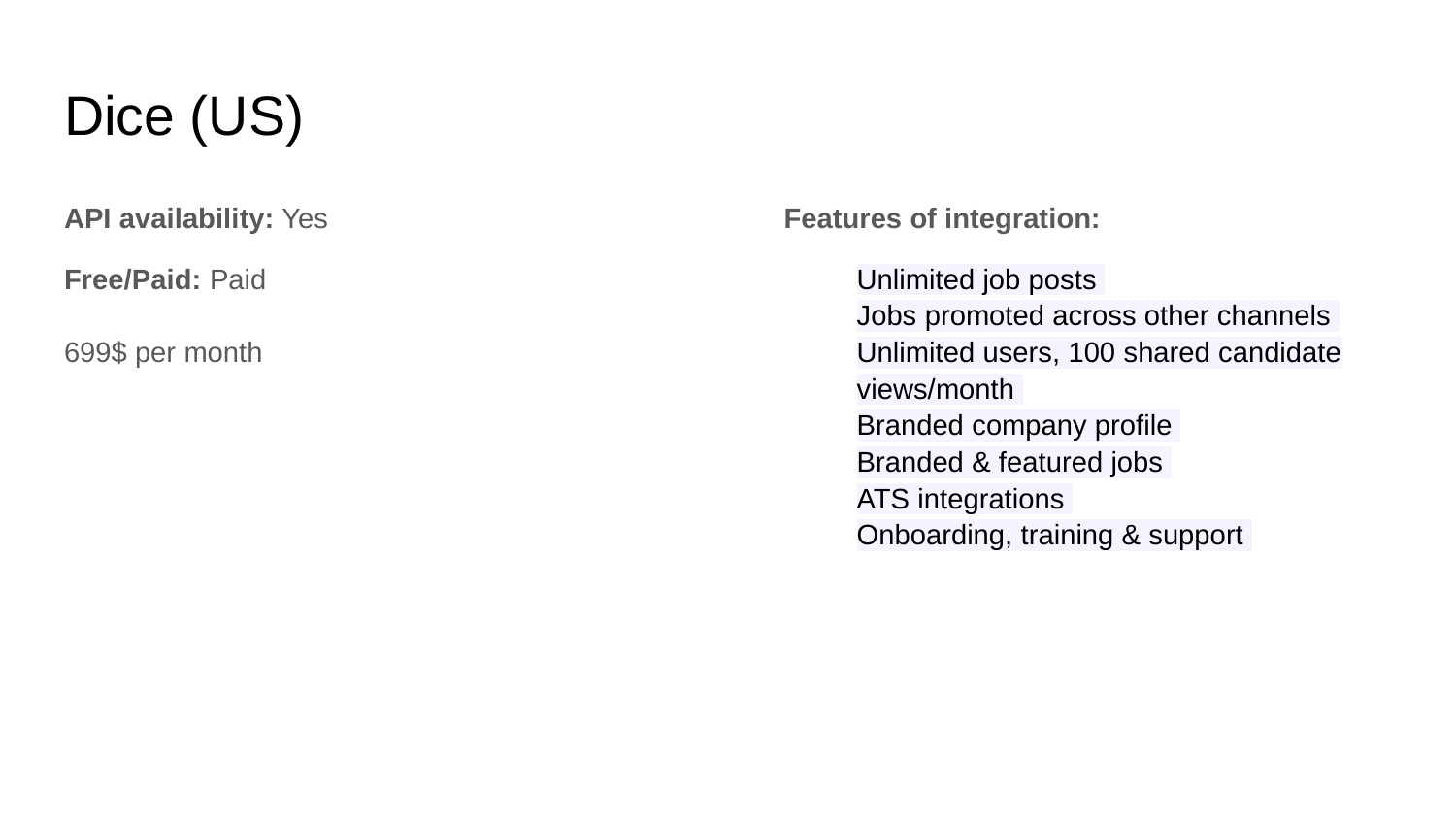

# Dice (US)
API availability: Yes
Free/Paid: Paid
699$ per month
Features of integration:
Unlimited job posts
Jobs promoted across other channels
Unlimited users, 100 shared candidate views/month
Branded company profile
Branded & featured jobs
ATS integrations
Onboarding, training & support